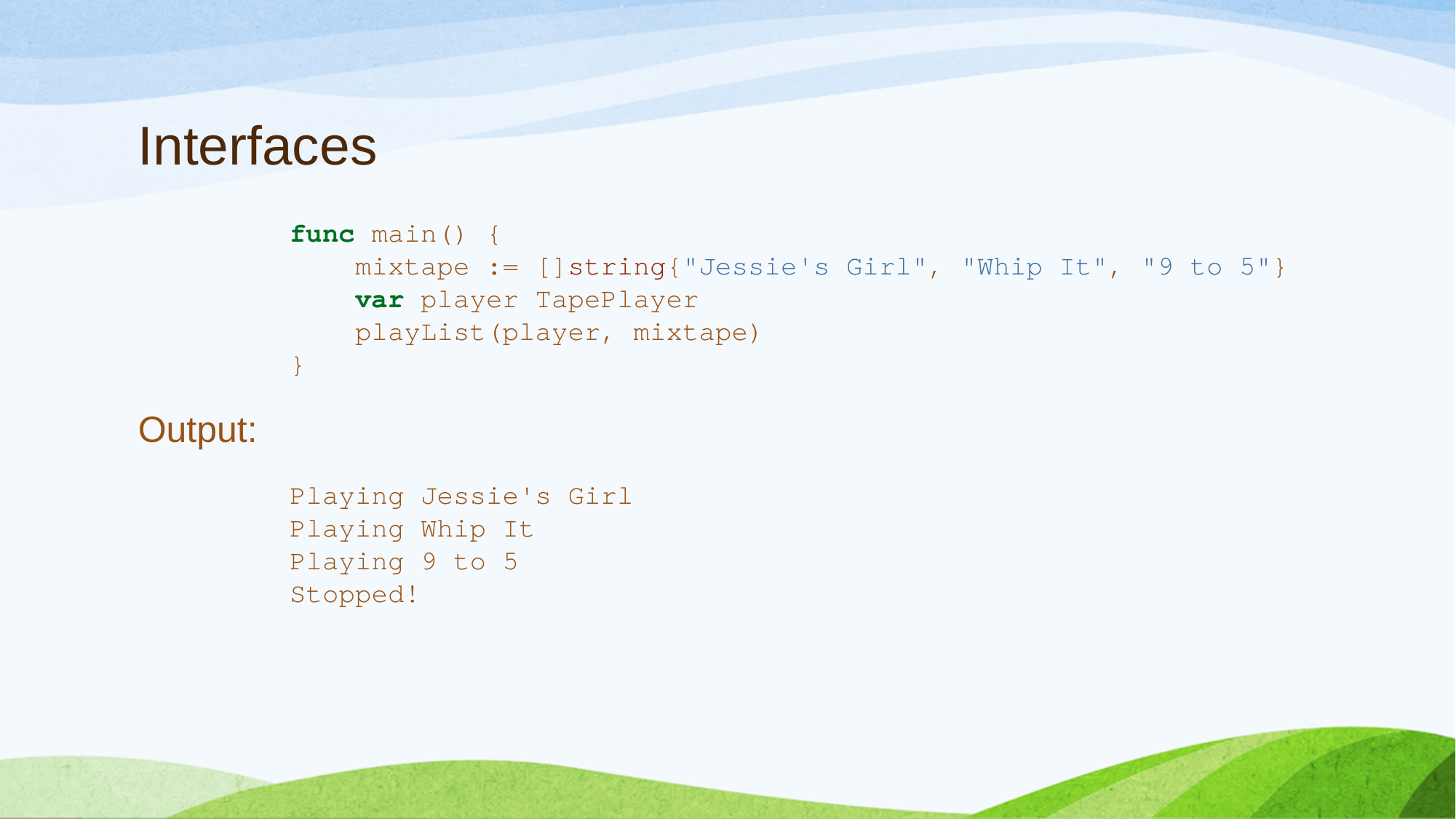

# Interfaces
func main() {
    mixtape := []string{"Jessie's Girl", "Whip It", "9 to 5"}
    var player TapePlayer
    playList(player, mixtape)
}
Output:
Playing Jessie's Girl
Playing Whip It
Playing 9 to 5
Stopped!